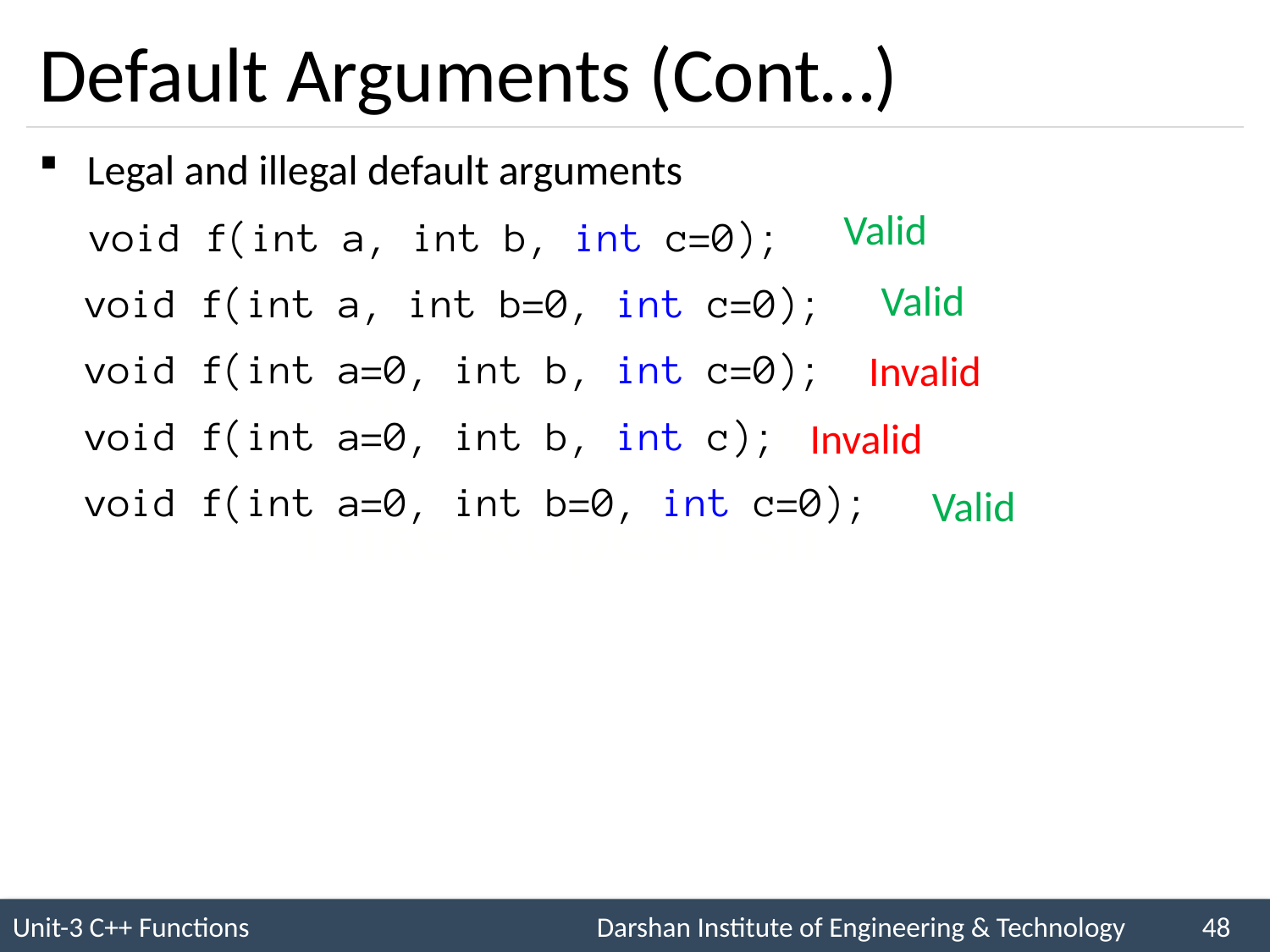

# Default Arguments (Cont…)
Legal and illegal default arguments
  void f(int a, int b, int c=0);
  void f(int a, int b=0, int c=0);
  void f(int a=0, int b, int c=0);
  void f(int a=0, int b, int c);
  void f(int a=0, int b=0, int c=0);
Valid
Valid
Invalid
Invalid
Valid